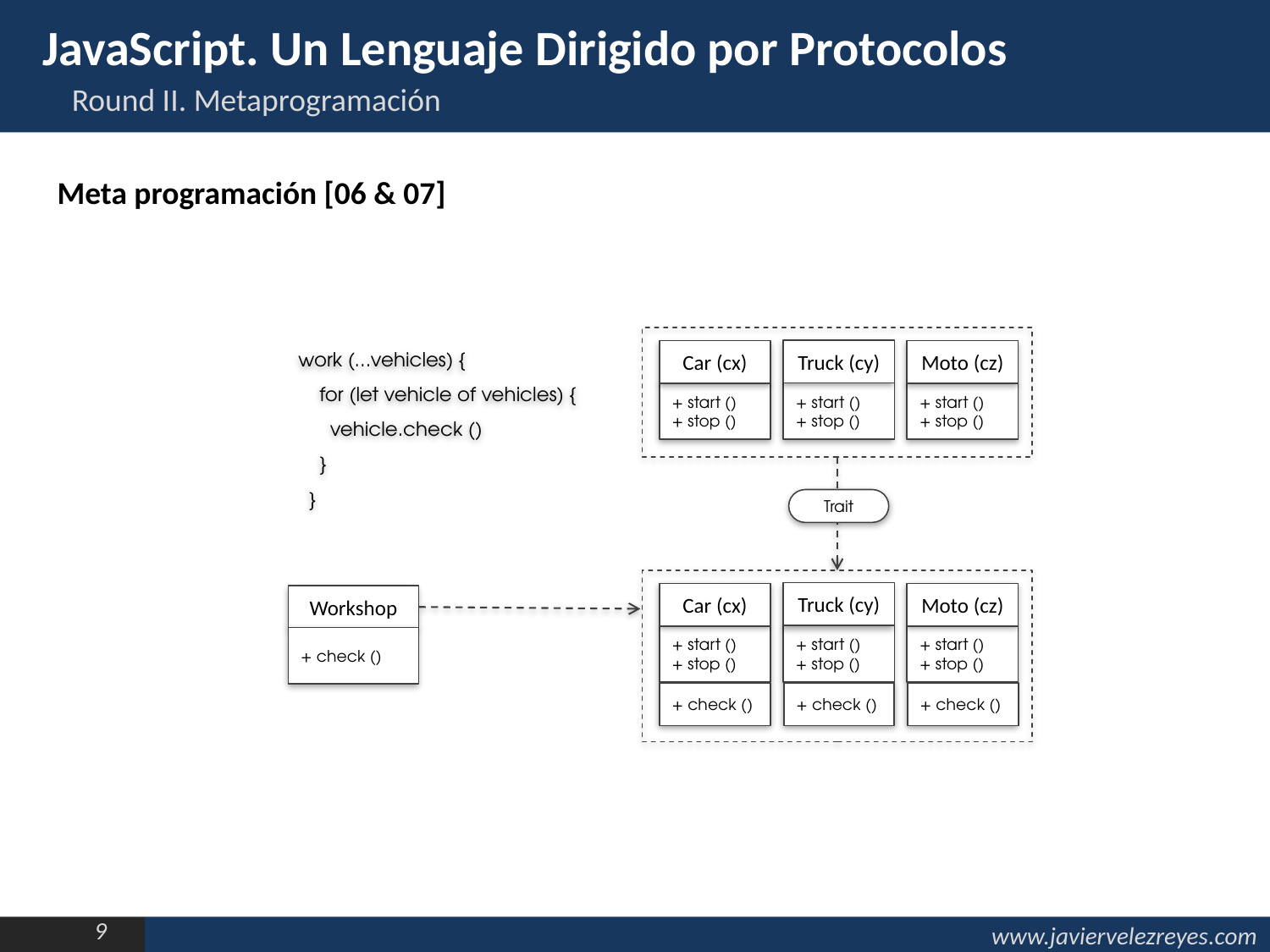

JavaScript. Un Lenguaje Dirigido por Protocolos
Round II. Metaprogramación
Meta programación [06 & 07]
work (…vehicles) {
    for (let vehicle of vehicles) {
      vehicle.check ()
    }
  }

Truck (cy)
+ start ()
+ stop ()
Car (cx)
+ start ()
+ stop ()
Moto (cz)
+ start ()
+ stop ()
Trait

Truck (cy)
+ start ()
+ stop ()
Car (cx)
+ start ()
+ stop ()
Moto (cz)
+ start ()
+ stop ()
Workshop
+ check ()
+ check ()
+ check ()
+ check ()